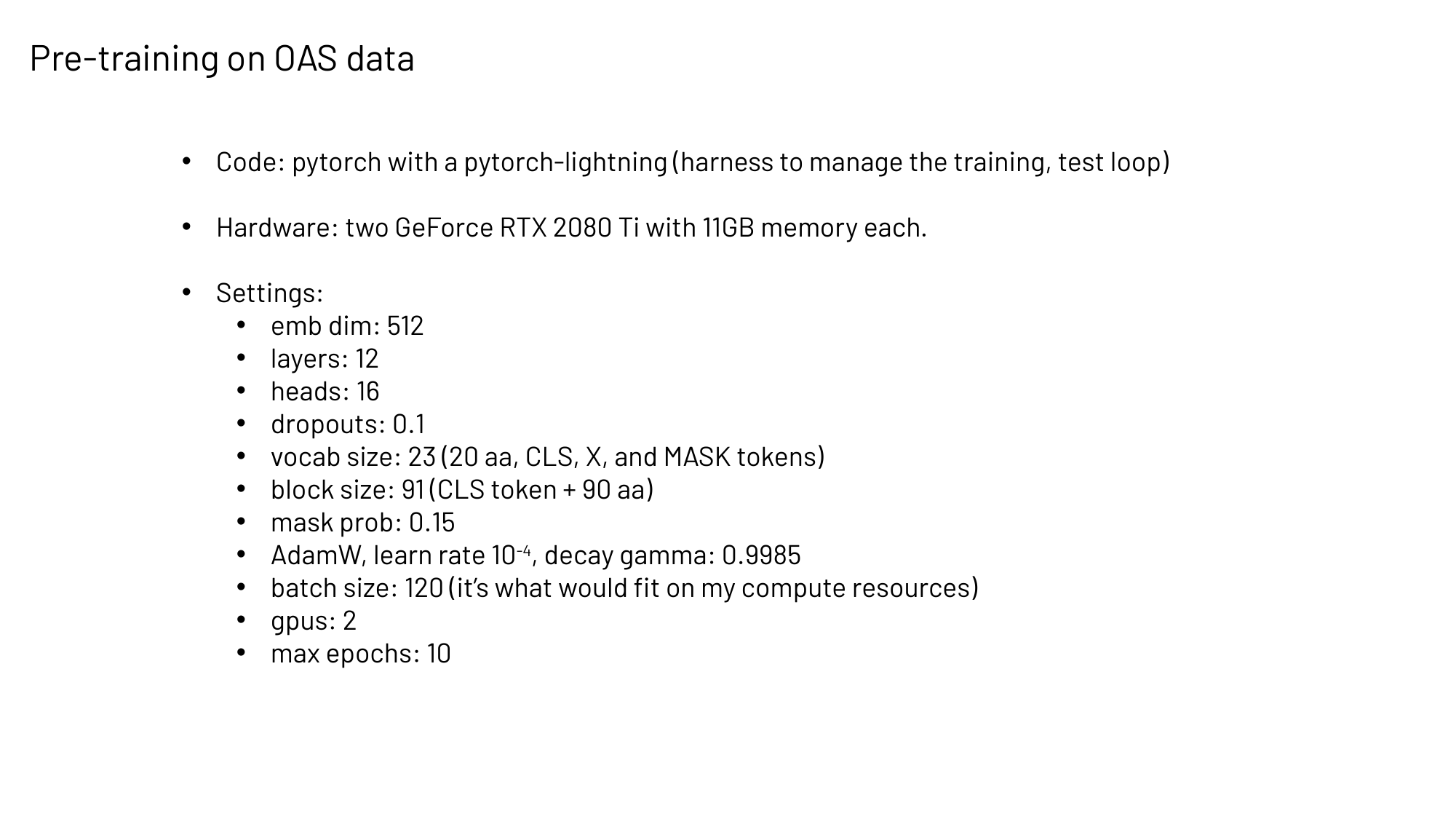

Pre-training on OAS data
Code: pytorch with a pytorch-lightning (harness to manage the training, test loop)

Hardware: two GeForce RTX 2080 Ti with 11GB memory each.

Settings:
emb dim: 512
layers: 12
heads: 16
dropouts: 0.1
vocab size: 23 (20 aa, CLS, X, and MASK tokens)
block size: 91 (CLS token + 90 aa)
mask prob: 0.15
AdamW, learn rate 10-4, decay gamma: 0.9985
batch size: 120 (it’s what would fit on my compute resources)
gpus: 2
max epochs: 10